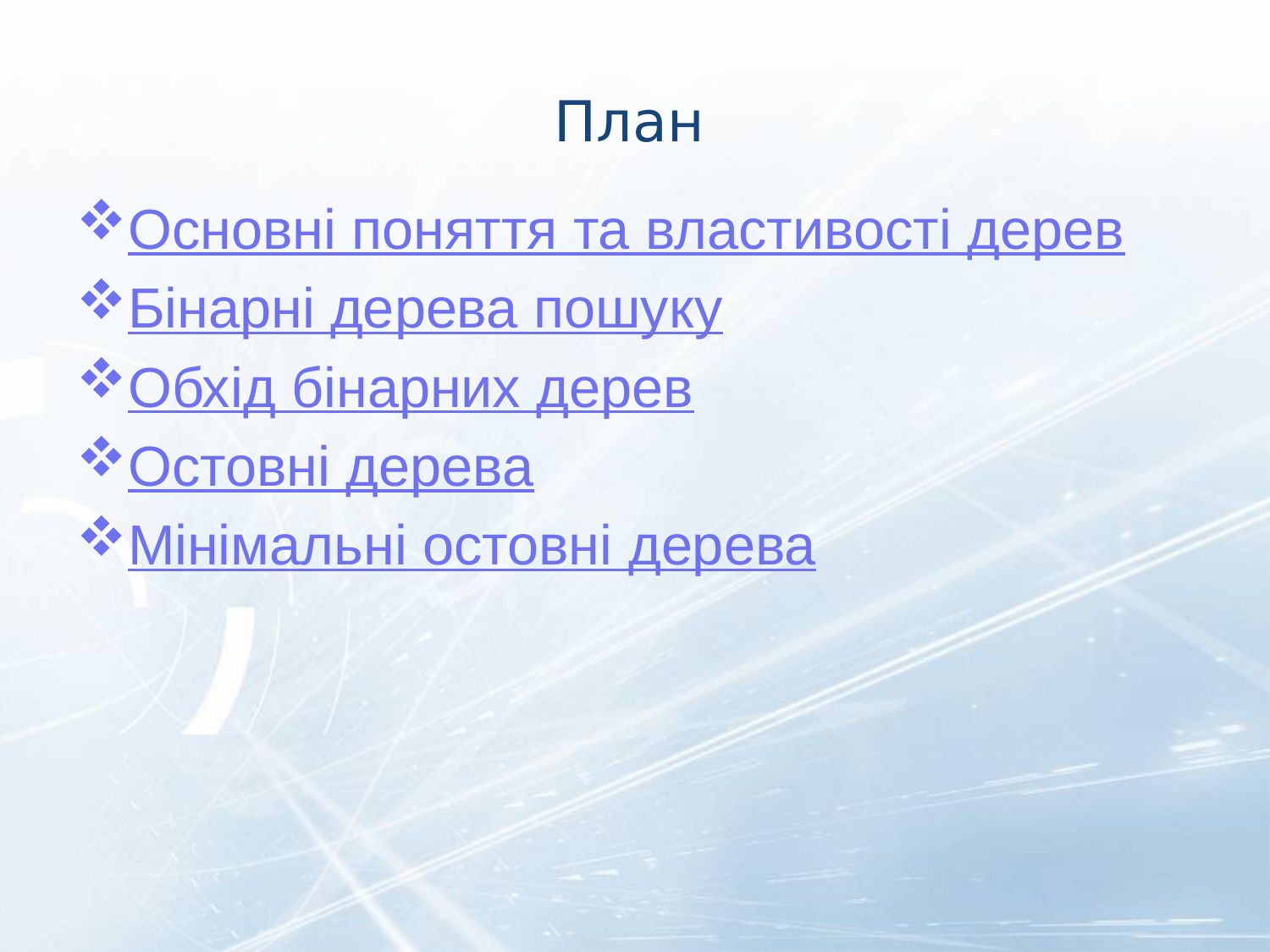

# План
Основні поняття та властивості дерев
Бінарні дерева пошуку
Обхід бінарних дерев
Остовні дерева
Мінімальні остовні дерева